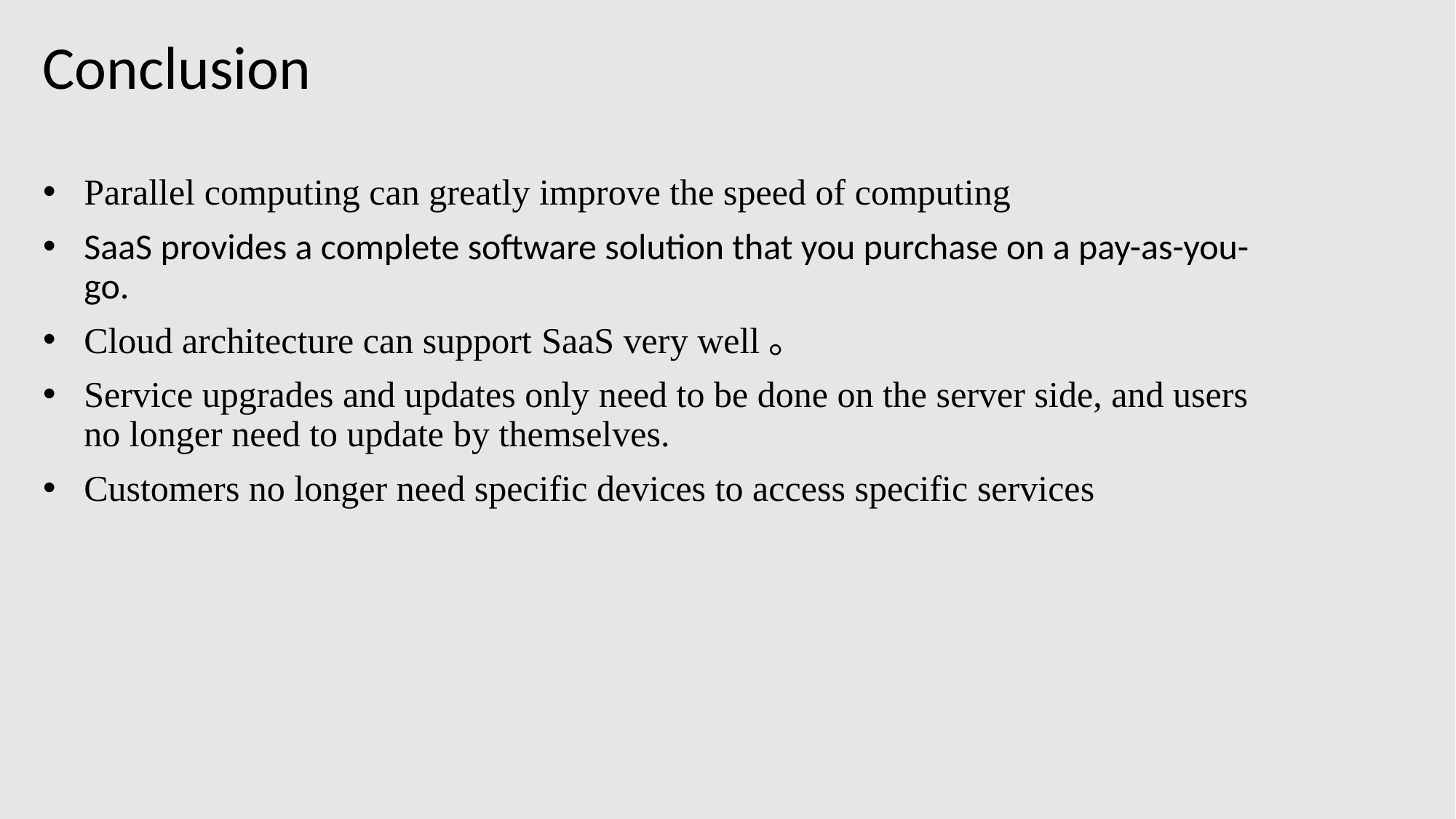

Conclusion

Parallel computing can greatly improve the speed of computing
SaaS provides a complete software solution that you purchase on a pay-as-you-go.
Cloud architecture can support SaaS very well。
Service upgrades and updates only need to be done on the server side, and users no longer need to update by themselves.
Customers no longer need specific devices to access specific services